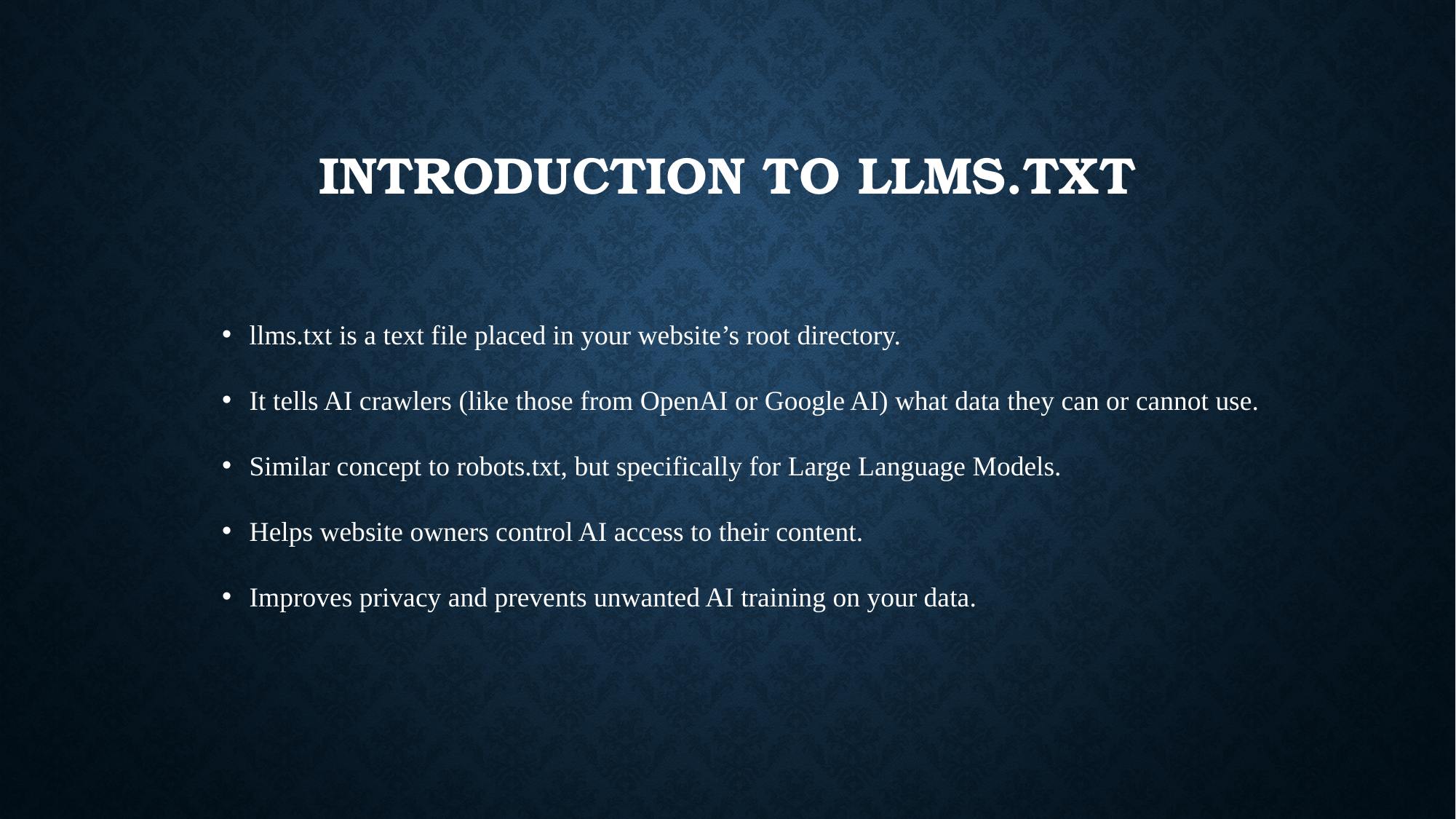

# Introduction to llms.txt
llms.txt is a text file placed in your website’s root directory.

It tells AI crawlers (like those from OpenAI or Google AI) what data they can or cannot use.

Similar concept to robots.txt, but specifically for Large Language Models.

Helps website owners control AI access to their content.

Improves privacy and prevents unwanted AI training on your data.